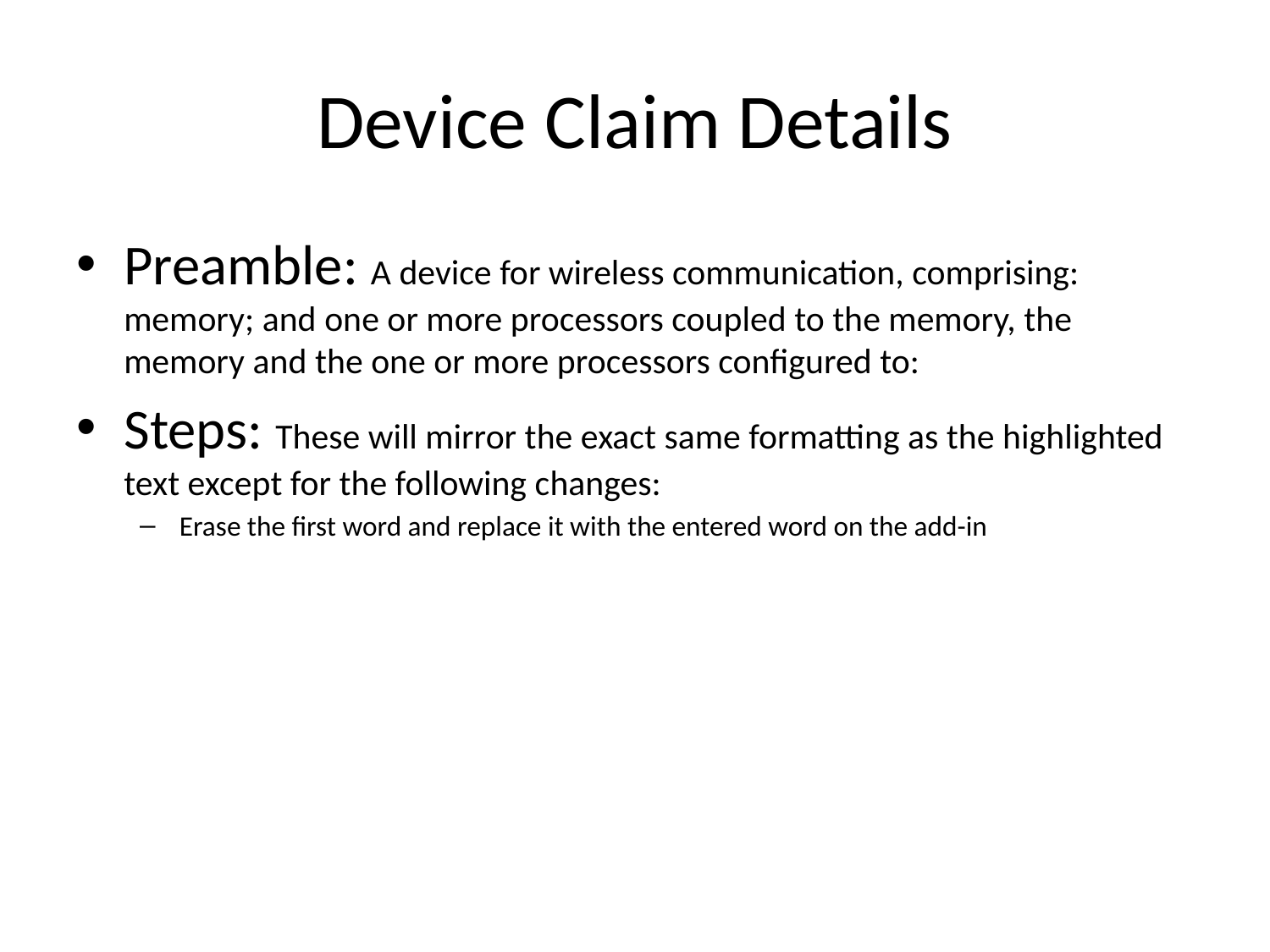

# Device Claim Details
Preamble: A device for wireless communication, comprising: memory; and one or more processors coupled to the memory, the memory and the one or more processors configured to:
Steps: These will mirror the exact same formatting as the highlighted text except for the following changes:
Erase the first word and replace it with the entered word on the add-in